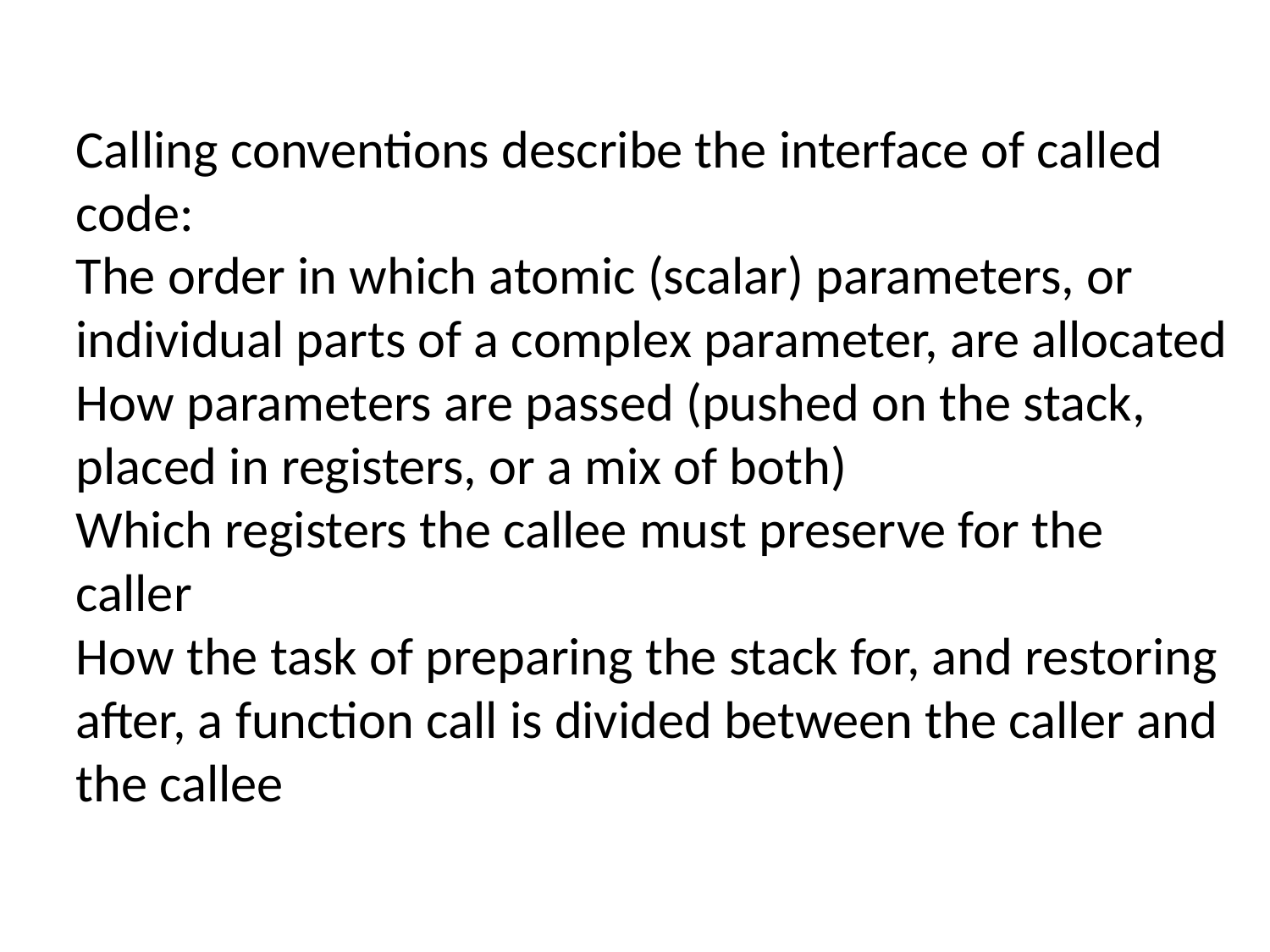

Calling conventions describe the interface of called code:
The order in which atomic (scalar) parameters, or individual parts of a complex parameter, are allocated
How parameters are passed (pushed on the stack, placed in registers, or a mix of both)
Which registers the callee must preserve for the caller
How the task of preparing the stack for, and restoring after, a function call is divided between the caller and the callee